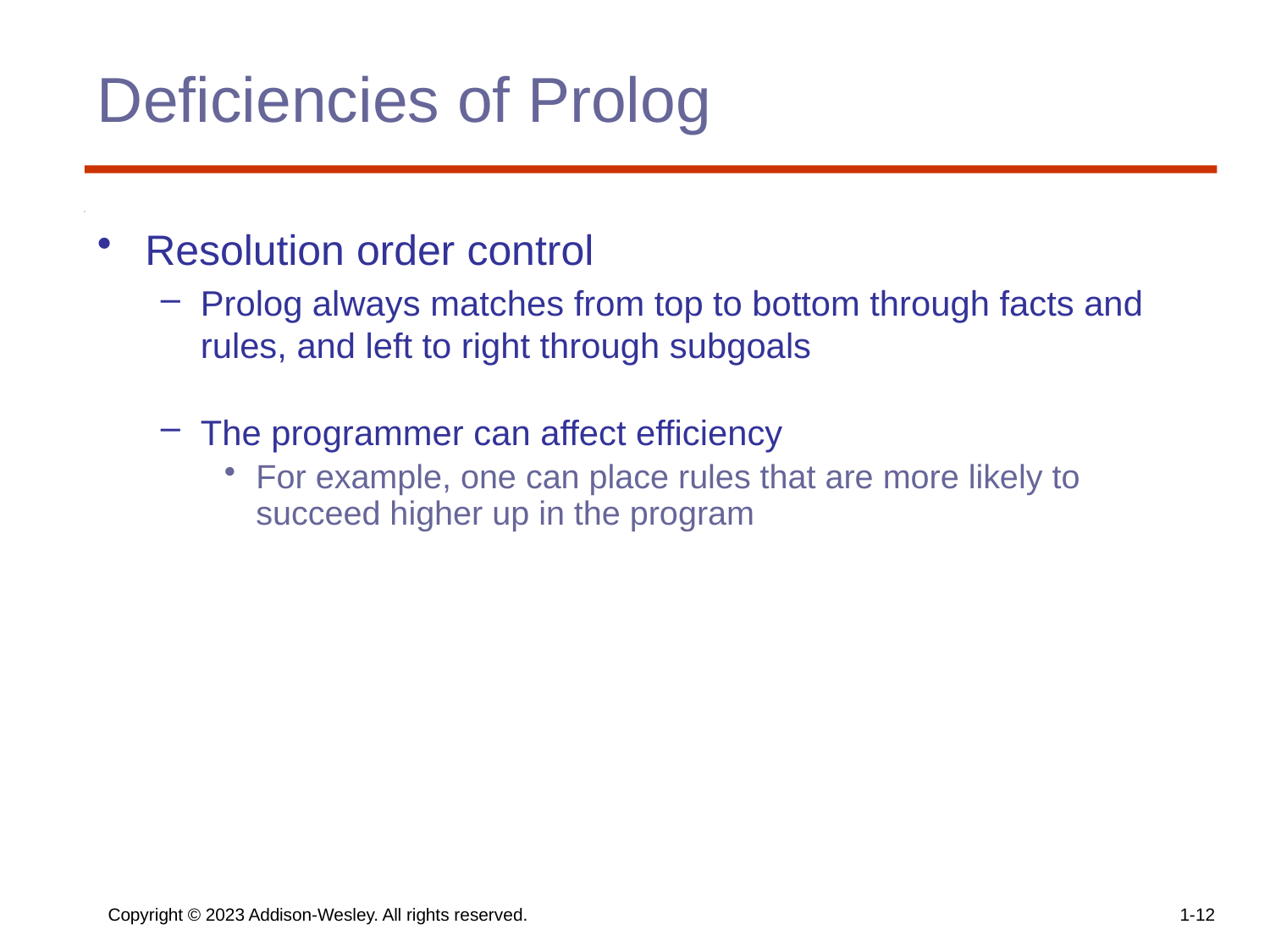

# Deficiencies of Prolog
Resolution order control
Prolog always matches from top to bottom through facts and rules, and left to right through subgoals

The programmer can affect efficiency
For example, one can place rules that are more likely to succeed higher up in the program
Copyright © 2023 Addison-Wesley. All rights reserved.
1-12